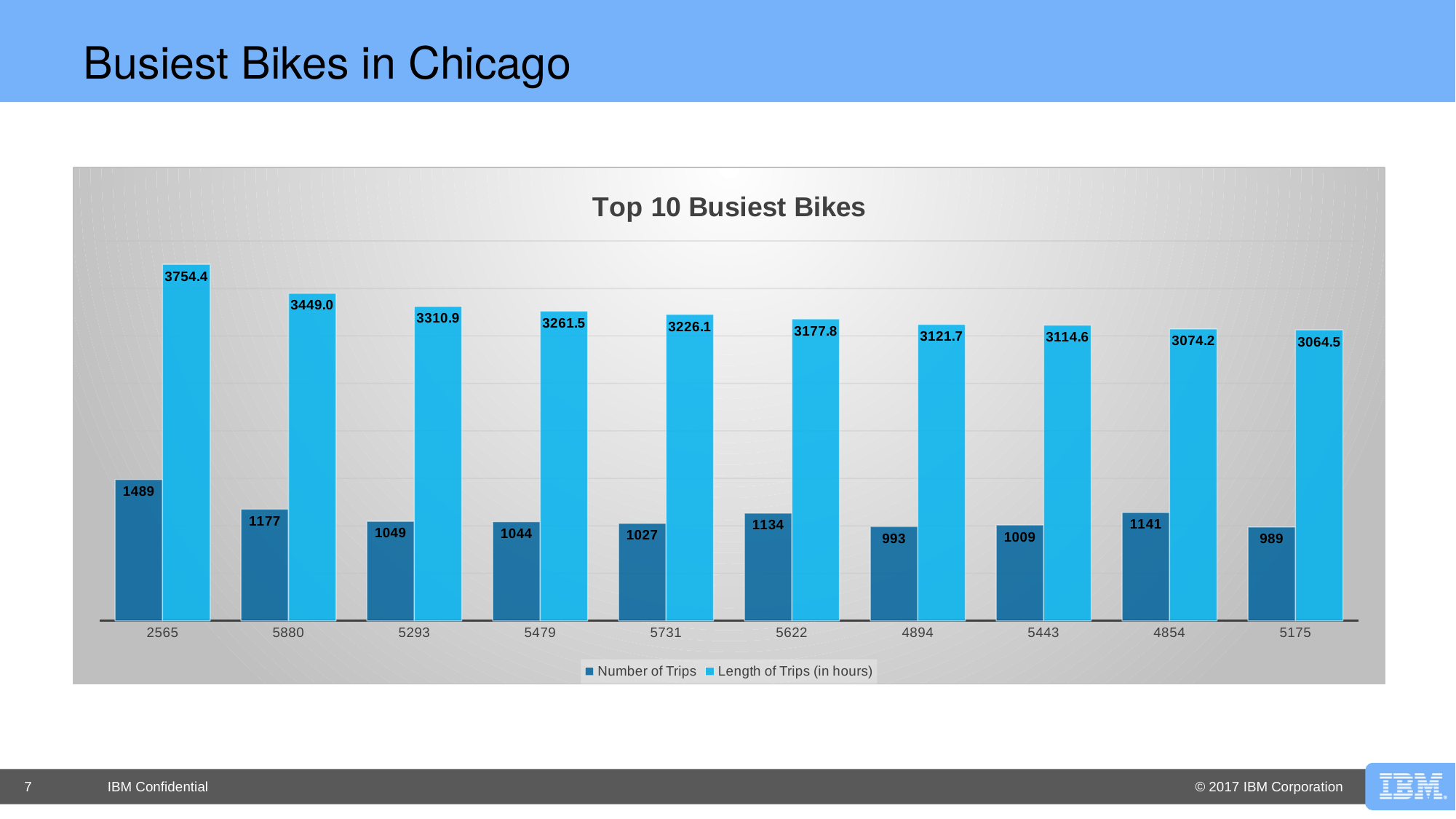

# Busiest Bikes in Chicago

### Chart: Top 10 Busiest Bikes

| Category | Number of Trips | Length of Trips (in hours) |
|---|---|---|
| 2565 | 1489.0 | 3754.402777777778 |
| 5880 | 1177.0 | 3448.983333333333 |
| 5293 | 1049.0 | 3310.902777777778 |
| 5479 | 1044.0 | 3261.5305555555556 |
| 5731 | 1027.0 | 3226.0916666666667 |
| 5622 | 1134.0 | 3177.788888888889 |
| 4894 | 993.0 | 3121.741666666667 |
| 5443 | 1009.0 | 3114.563888888889 |
| 4854 | 1141.0 | 3074.2 |
| 5175 | 989.0 | 3064.536111111111 |